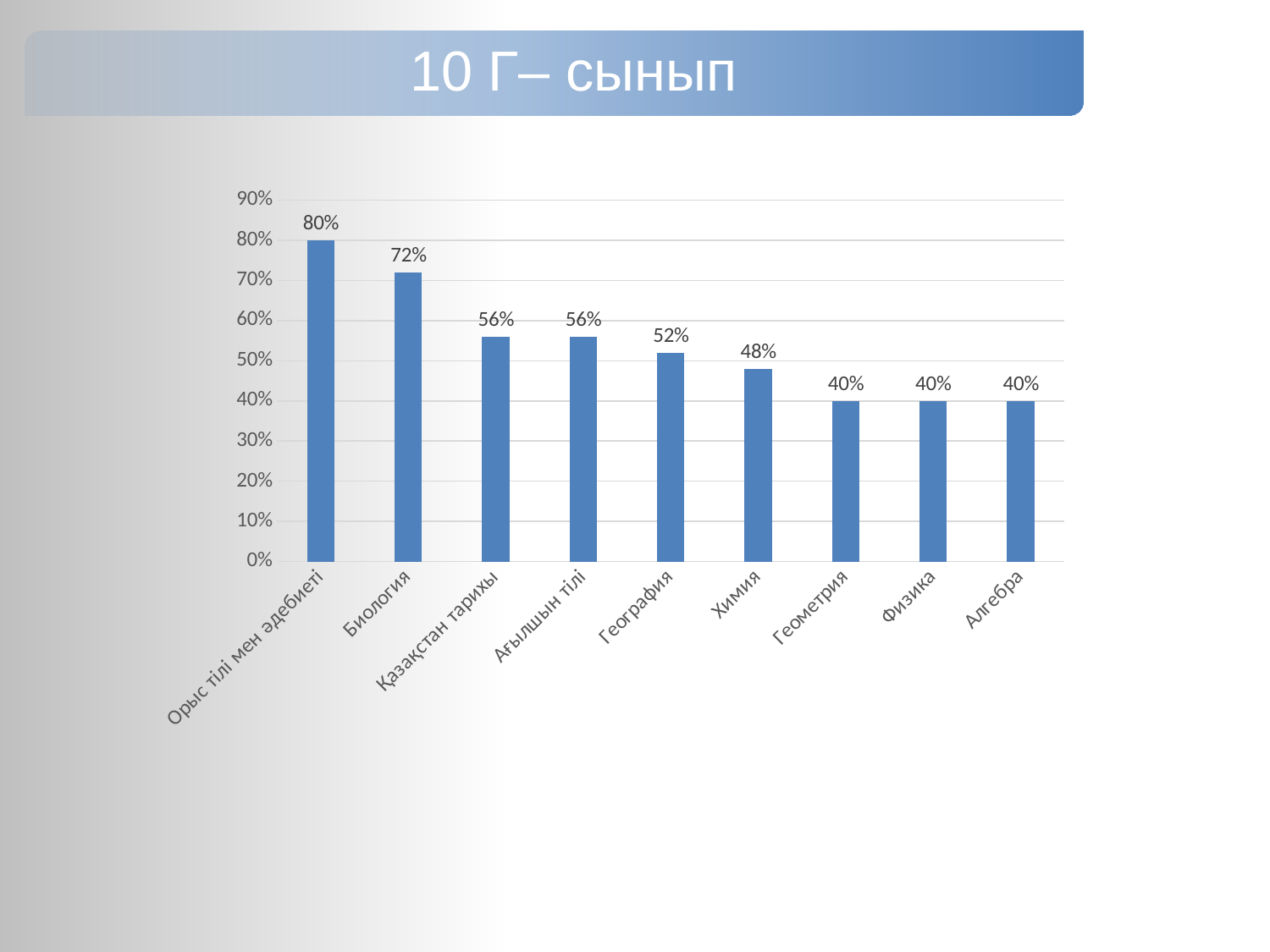

10 Г– сынып

### Chart

| Category | Физика |
|---|---|
| Орыс тілі мен әдебиеті | 0.8 |
| Биология | 0.72 |
| Қазақстан тарихы | 0.56 |
| Ағылшын тілі | 0.56 |
| География | 0.52 |
| Химия | 0.48 |
| Геометрия | 0.4 |
| Физика | 0.4 |
| Алгебра | 0.4 |